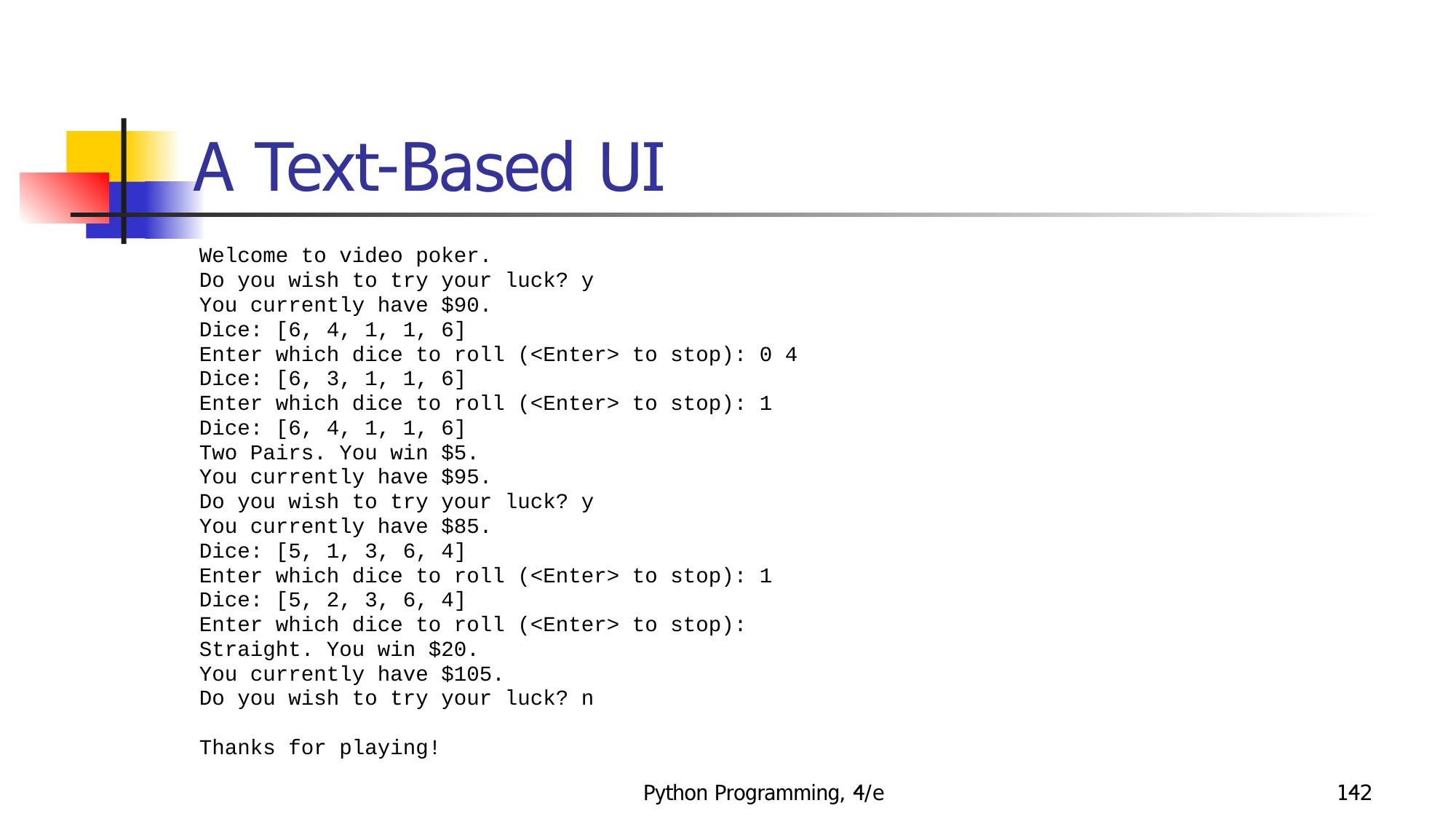

# A Text-Based UI
Welcome to video poker.
Do you wish to try your luck? y
You currently have $90.
Dice: [6, 4, 1, 1, 6]
Enter which dice to roll (<Enter> to stop): 0 4
Dice: [6, 3, 1, 1, 6]
Enter which dice to roll (<Enter> to stop): 1
Dice: [6, 4, 1, 1, 6]
Two Pairs. You win $5.
You currently have $95.
Do you wish to try your luck? y
You currently have $85.
Dice: [5, 1, 3, 6, 4]
Enter which dice to roll (<Enter> to stop): 1
Dice: [5, 2, 3, 6, 4]
Enter which dice to roll (<Enter> to stop):
Straight. You win $20.
You currently have $105.
Do you wish to try your luck? n

Thanks for playing!
Python Programming, 4/e
142